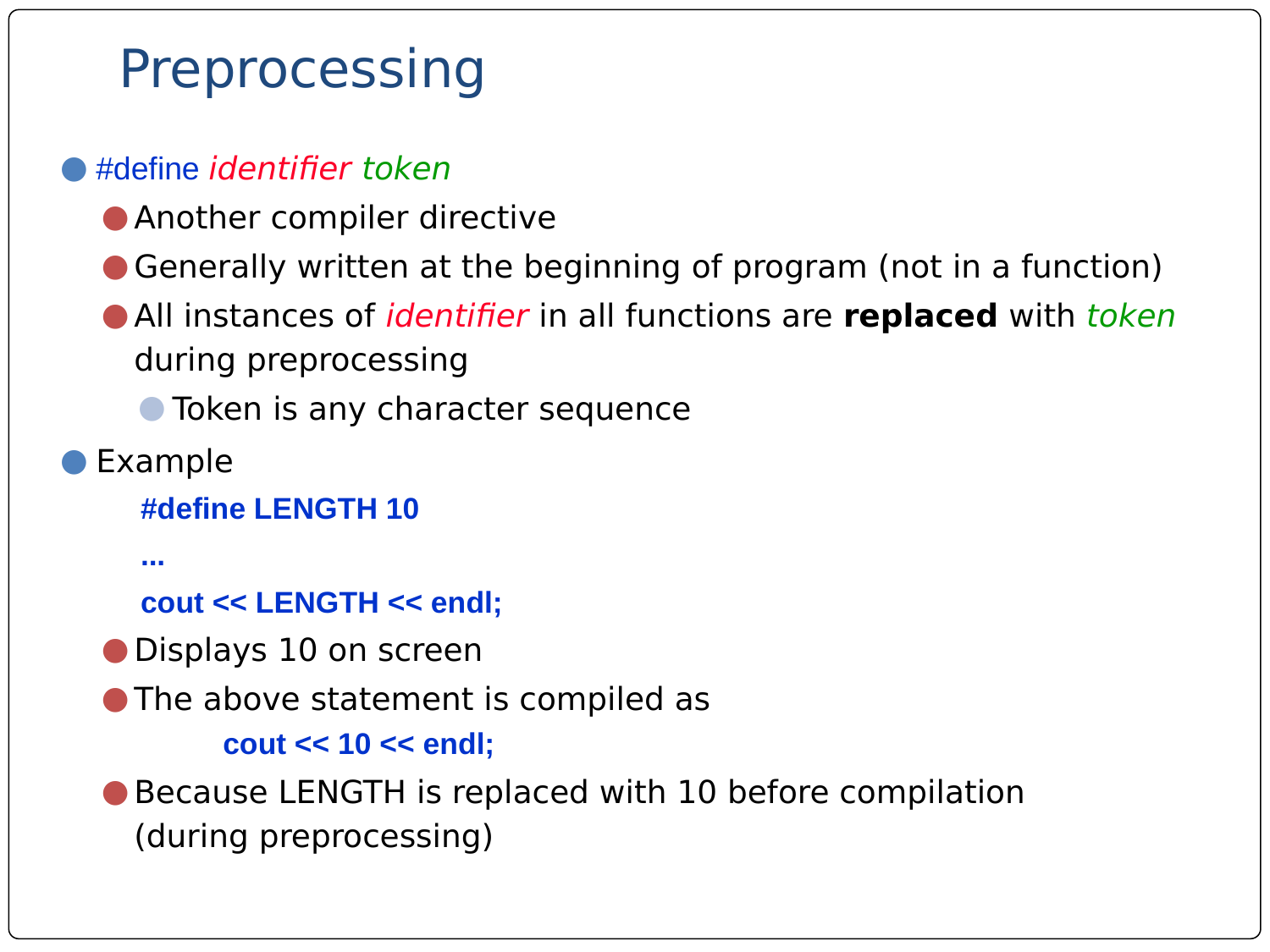

# Preprocessing
#define identifier token
Another compiler directive
Generally written at the beginning of program (not in a function)
All instances of identifier in all functions are replaced with token during preprocessing
Token is any character sequence
Example
#define LENGTH 10
...
cout << LENGTH << endl;
Displays 10 on screen
The above statement is compiled as
		cout << 10 << endl;
Because LENGTH is replaced with 10 before compilation
(during preprocessing)